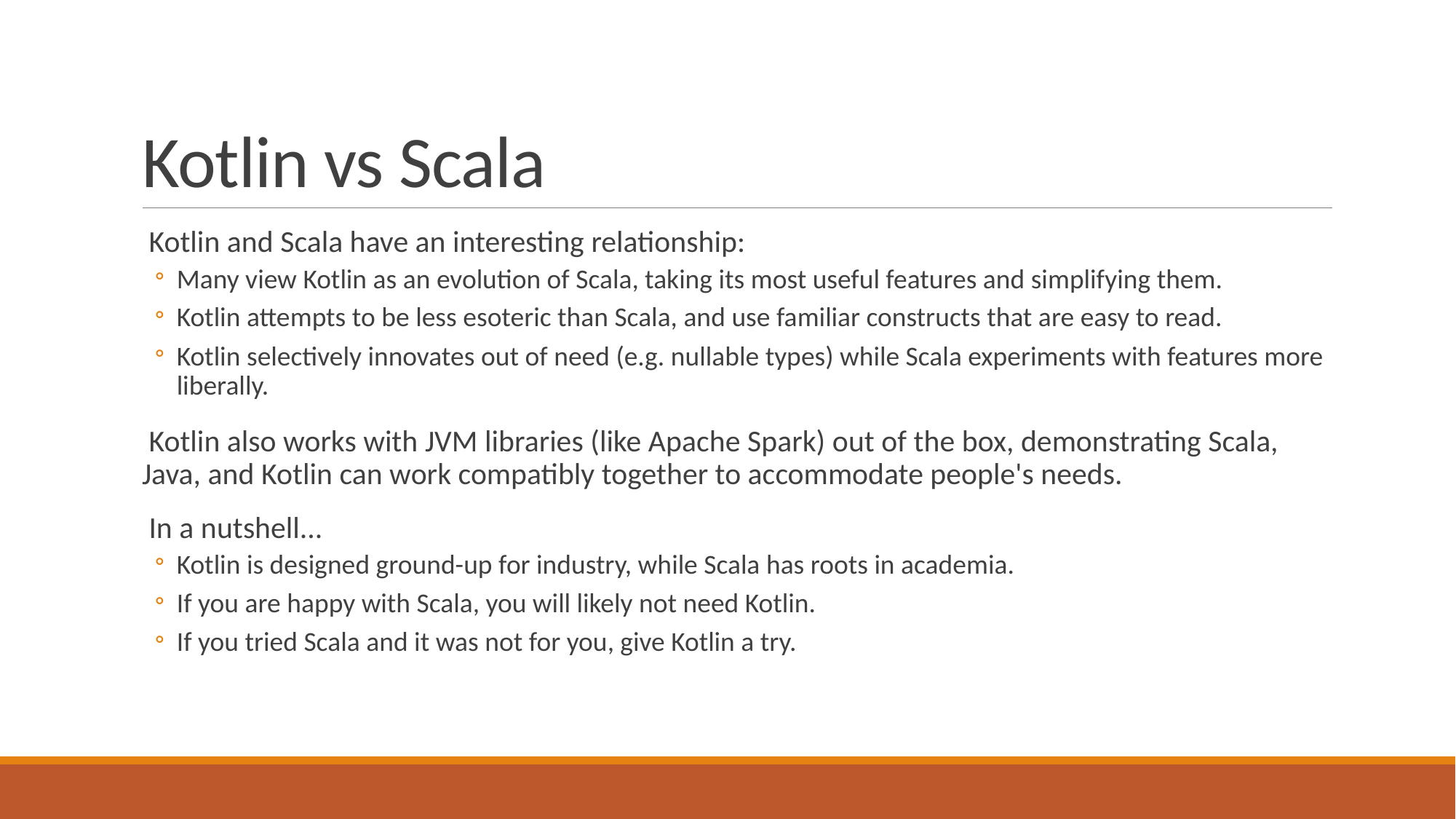

# Kotlin vs Scala
 Kotlin and Scala have an interesting relationship:
Many view Kotlin as an evolution of Scala, taking its most useful features and simplifying them.
Kotlin attempts to be less esoteric than Scala, and use familiar constructs that are easy to read.
Kotlin selectively innovates out of need (e.g. nullable types) while Scala experiments with features more liberally.
 Kotlin also works with JVM libraries (like Apache Spark) out of the box, demonstrating Scala, Java, and Kotlin can work compatibly together to accommodate people's needs.
 In a nutshell...
Kotlin is designed ground-up for industry, while Scala has roots in academia.
If you are happy with Scala, you will likely not need Kotlin.
If you tried Scala and it was not for you, give Kotlin a try.